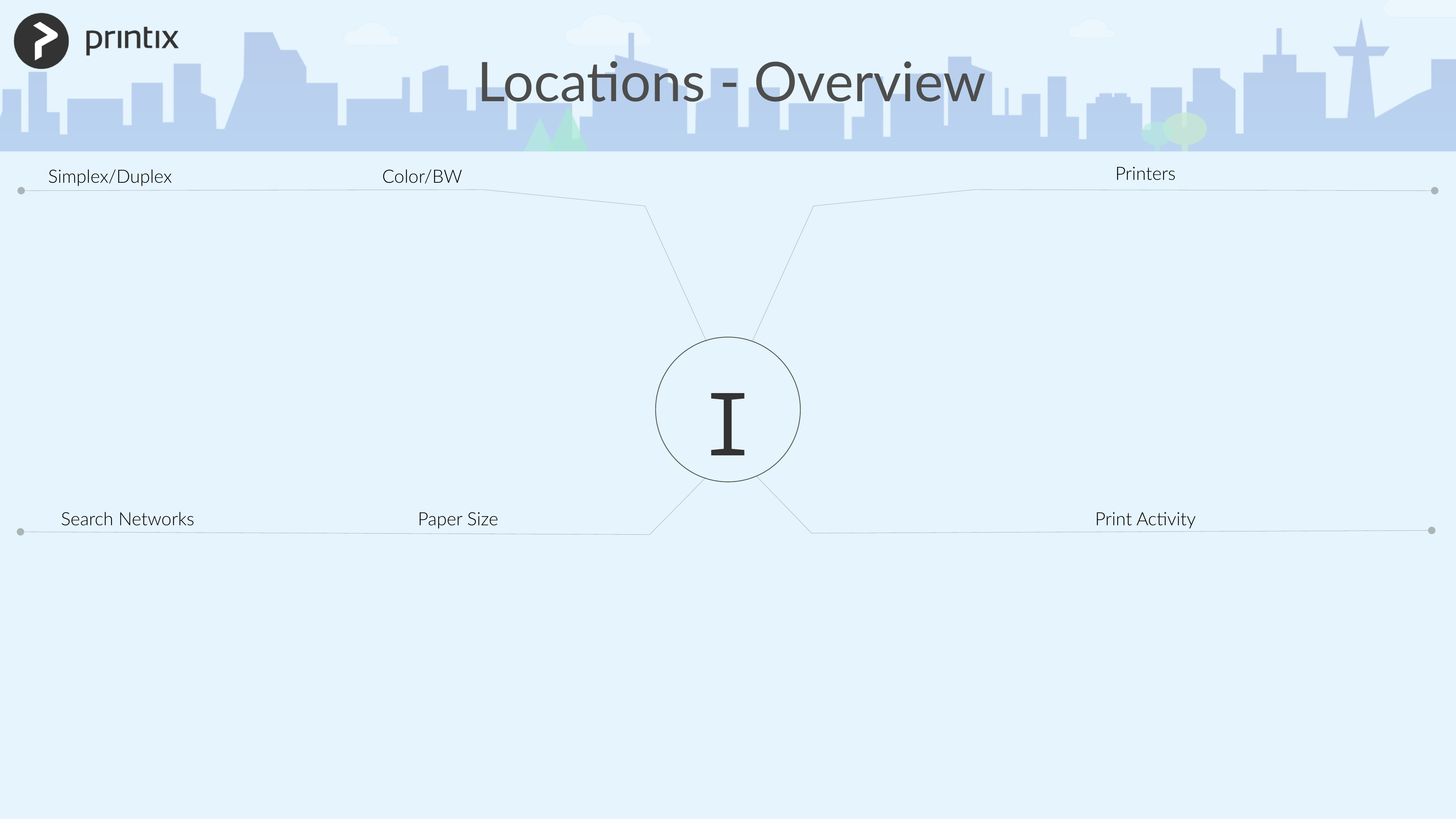

Locations - Overview
Printers
Color/BW
Simplex/Duplex
I
Search Networks
Paper Size
Print Activity